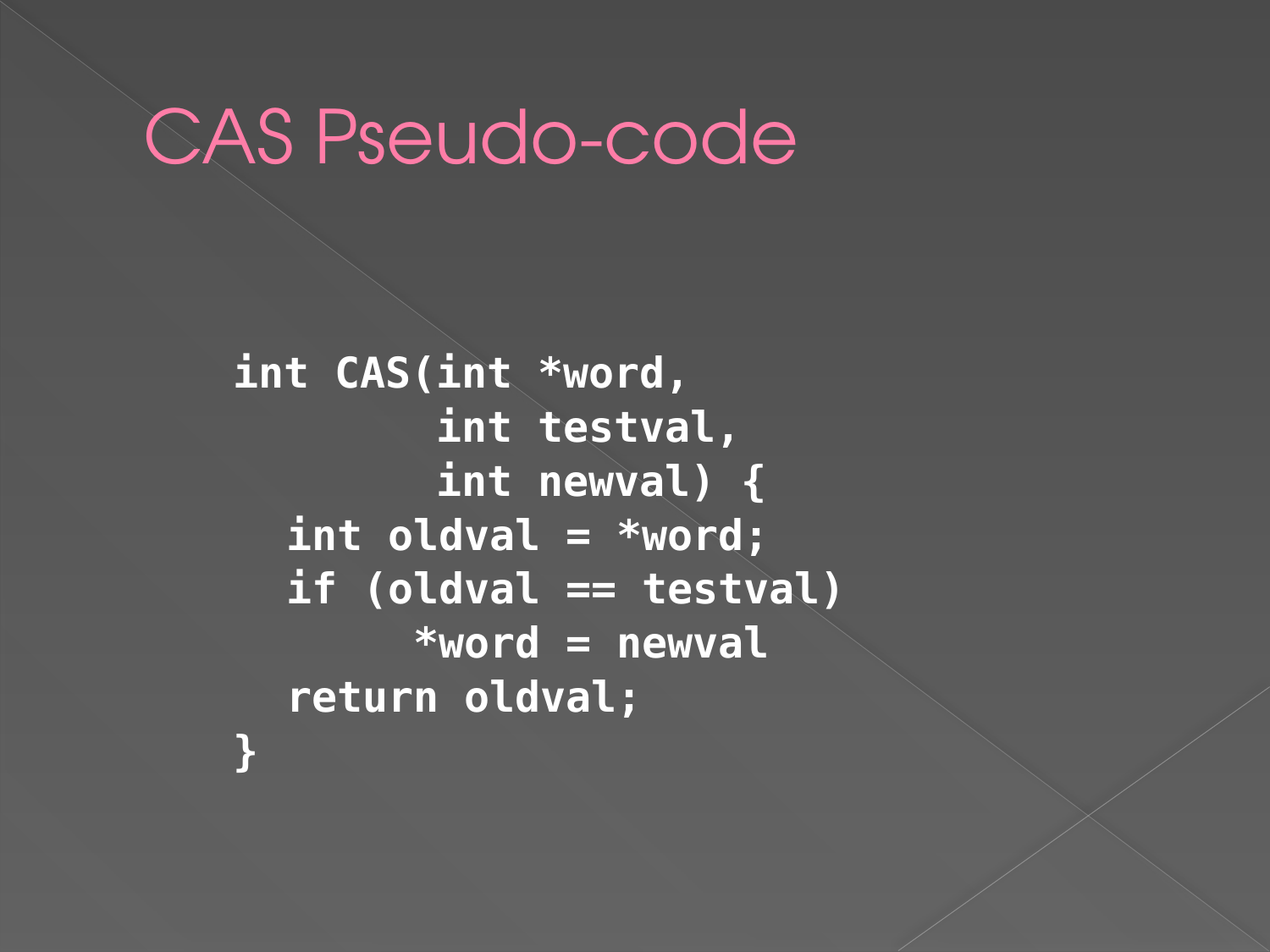

# CAS Pseudo-code

int CAS(int *word,
        int testval,
        int newval) {
	int oldval = *word;
	if (oldval == testval)
		*word = newval
	return oldval;
}